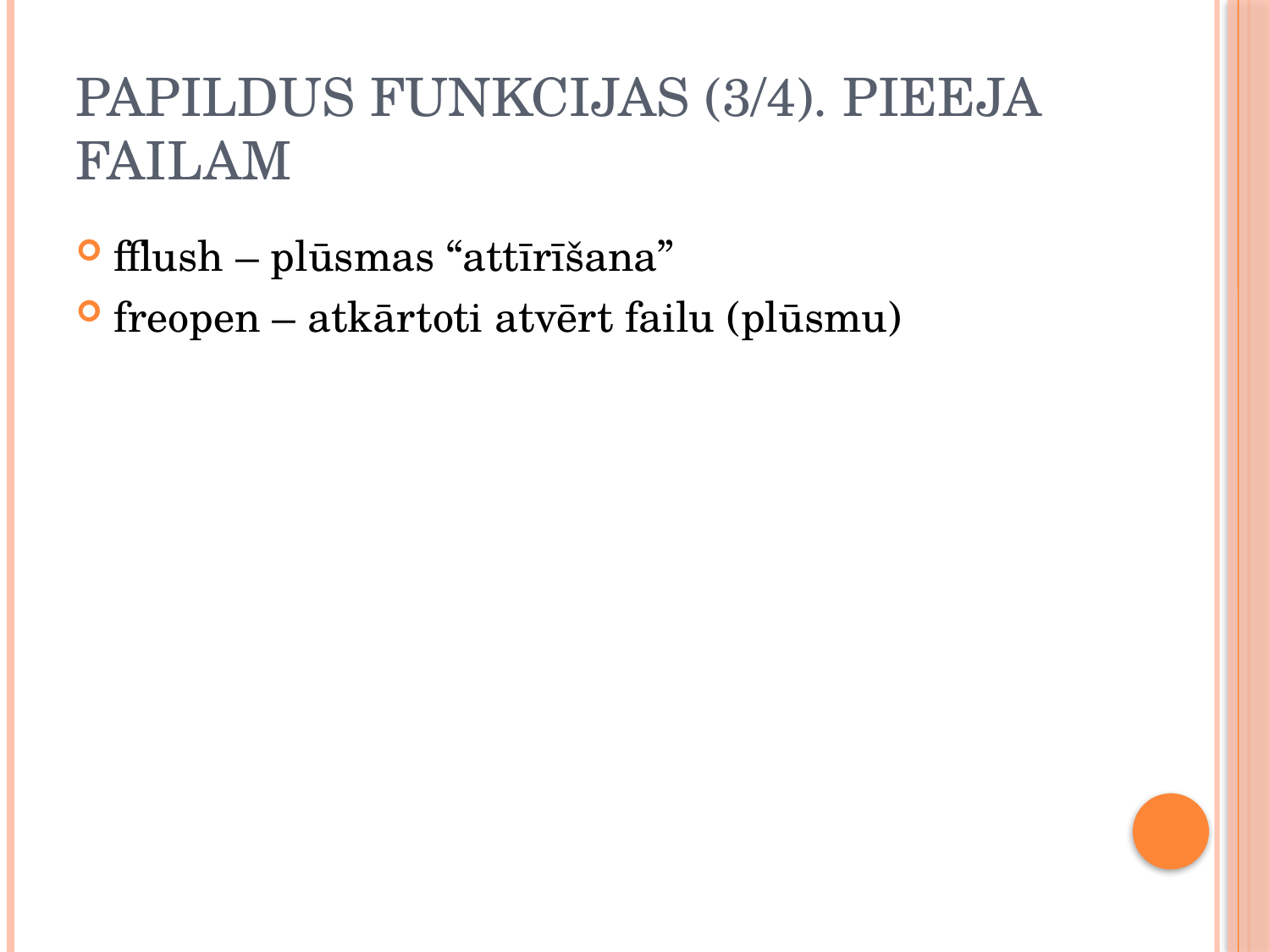

# Papildus funkcijas (3/4). Pieeja failam
fflush – plūsmas “attīrīšana”
freopen – atkārtoti atvērt failu (plūsmu)